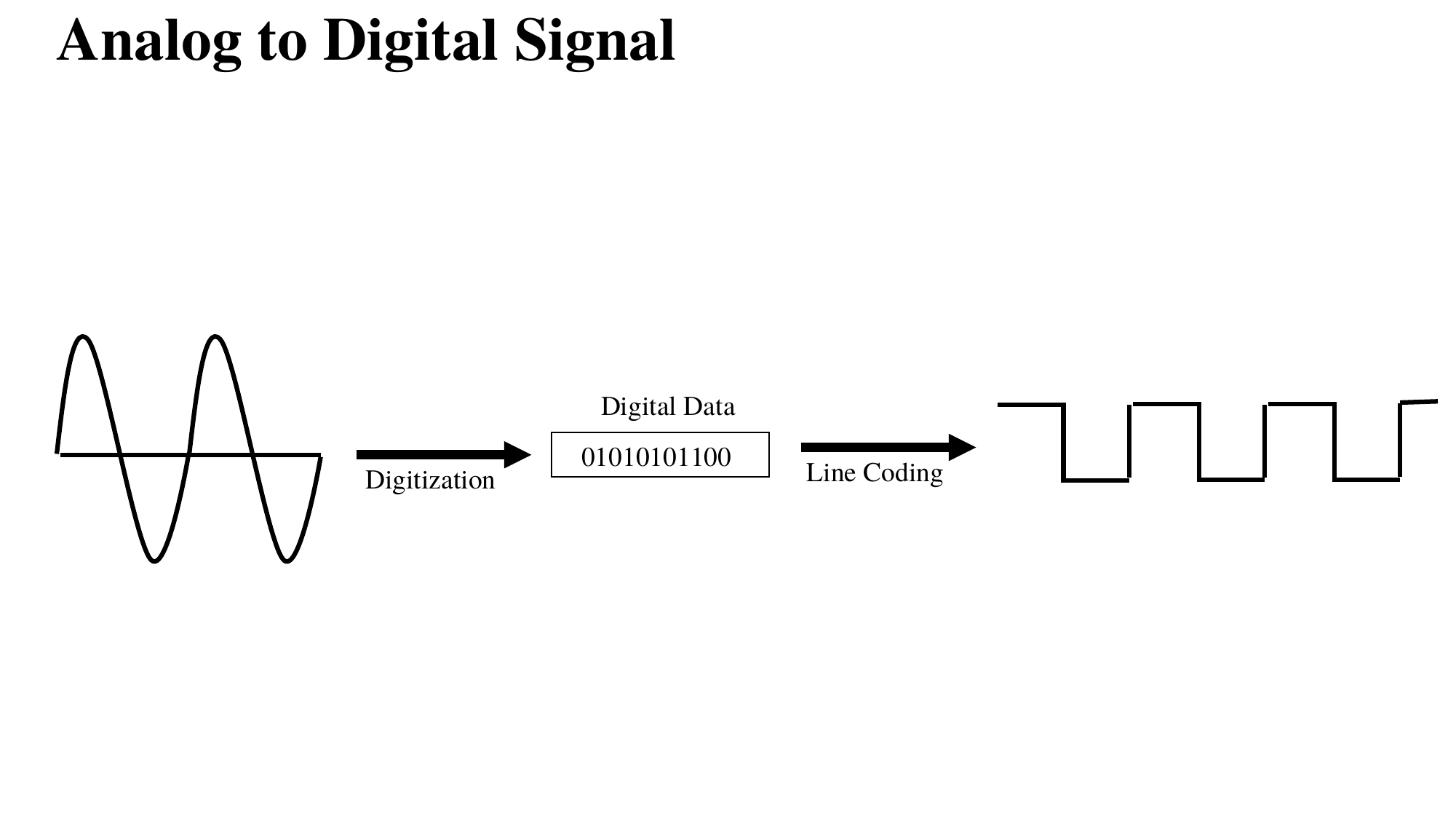

# Analog to Digital Signal

Digital Data

01010101100
Line Coding
Digitization